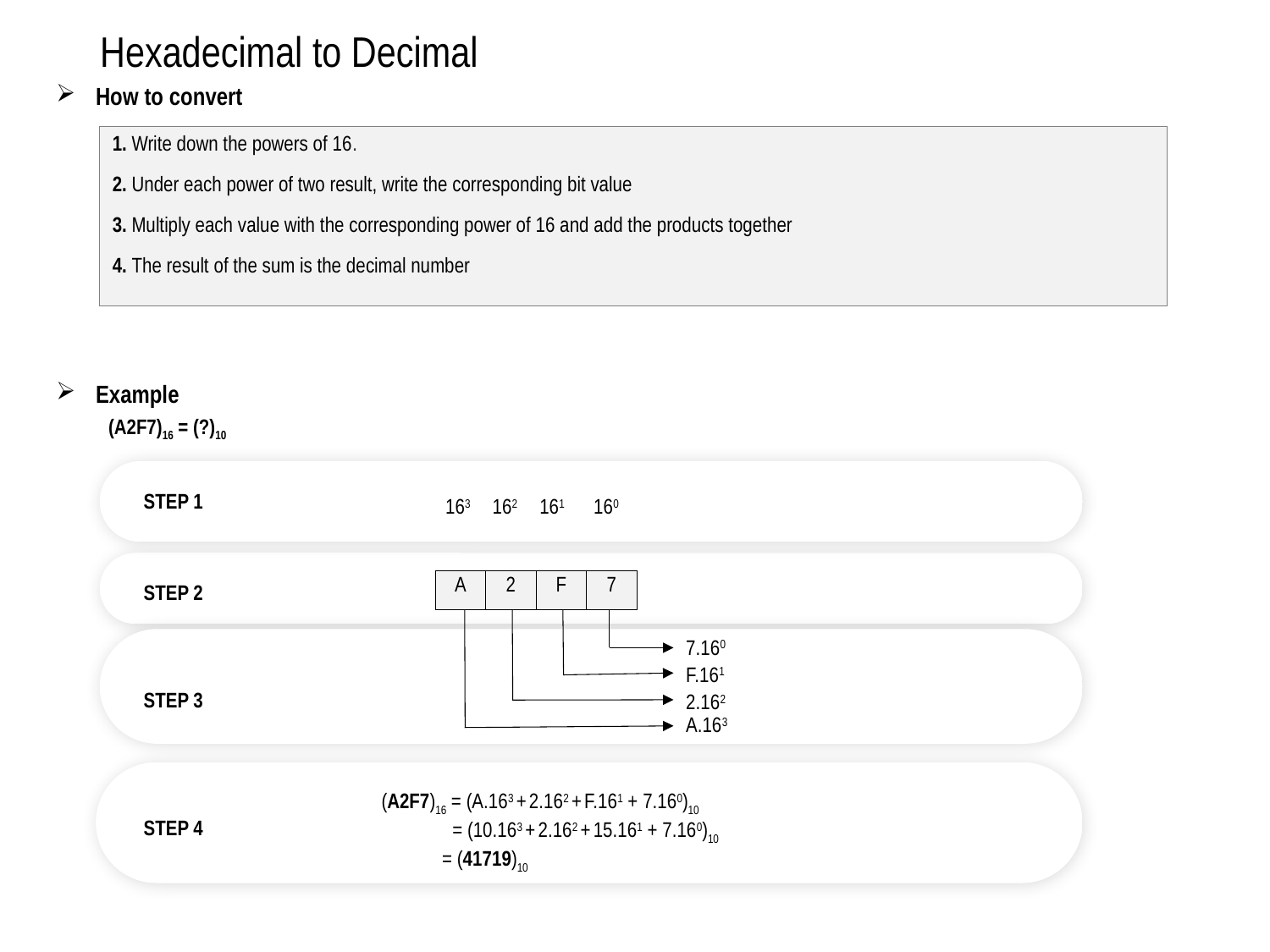

Hexadecimal to Decimal
How to convert
 Write down the powers of 16.
 Under each power of two result, write the corresponding bit value
 Multiply each value with the corresponding power of 16 and add the products together
 The result of the sum is the decimal number
Example
(A2F7)16 = (?)10

STEP 1
163        162     161      160

| A | 2 | F | 7 |
| --- | --- | --- | --- |
STEP 2
7.160

F.161
STEP 3
2.162
A.163

(A2F7)16 = (A.163 + 2.162 + F.161 + 7.160)10
               = (10.163 + 2.162 + 15.161 + 7.160)10
                      = (41719)10

STEP 4